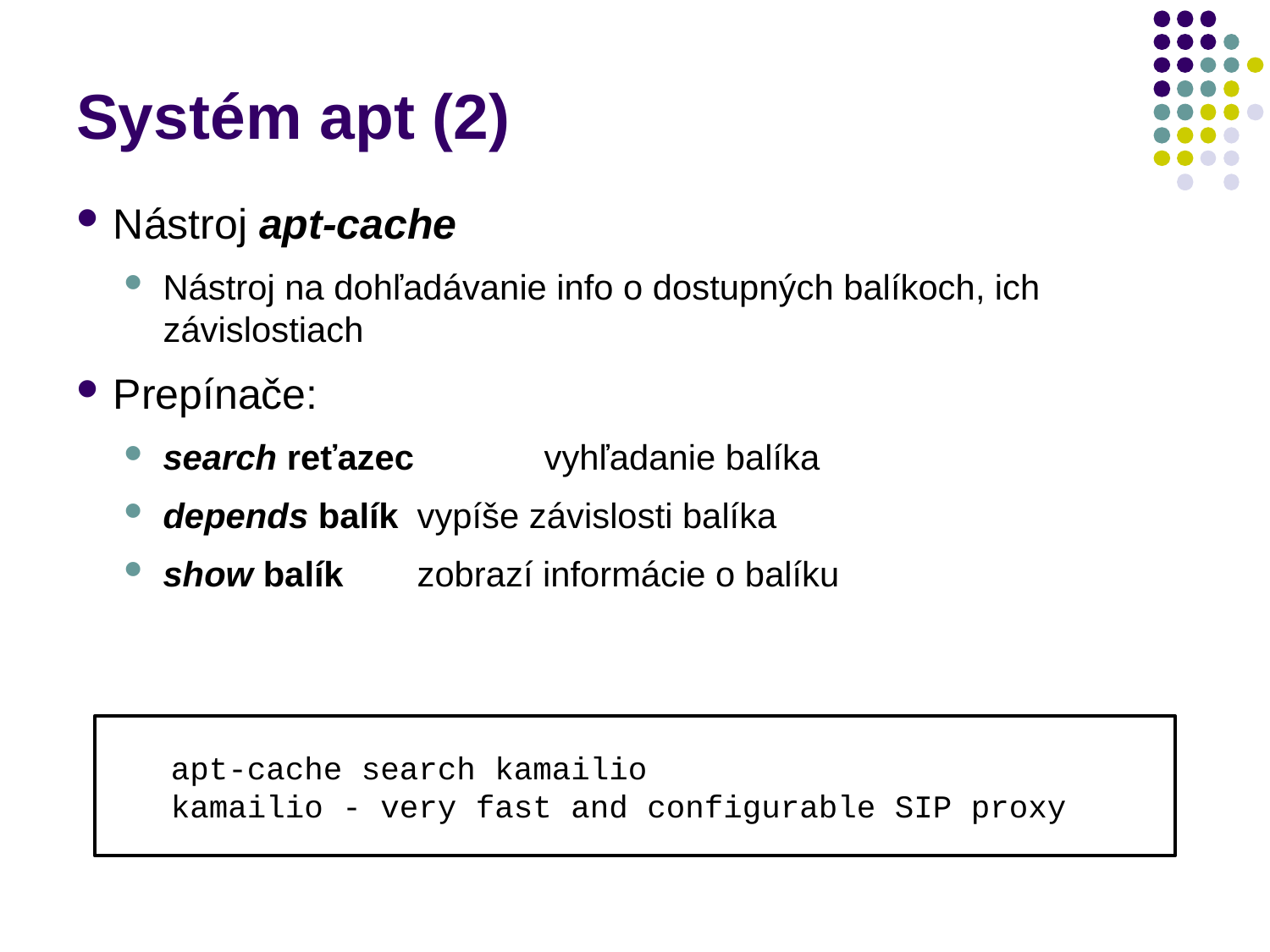

# Systém apt (2)
Nástroj apt-cache
Nástroj na dohľadávanie info o dostupných balíkoch, ich závislostiach
Prepínače:
search reťazec 	vyhľadanie balíka
depends balík 	vypíše závislosti balíka
show balík 	zobrazí informácie o balíku

apt-cache search kamailio
kamailio - very fast and configurable SIP proxy